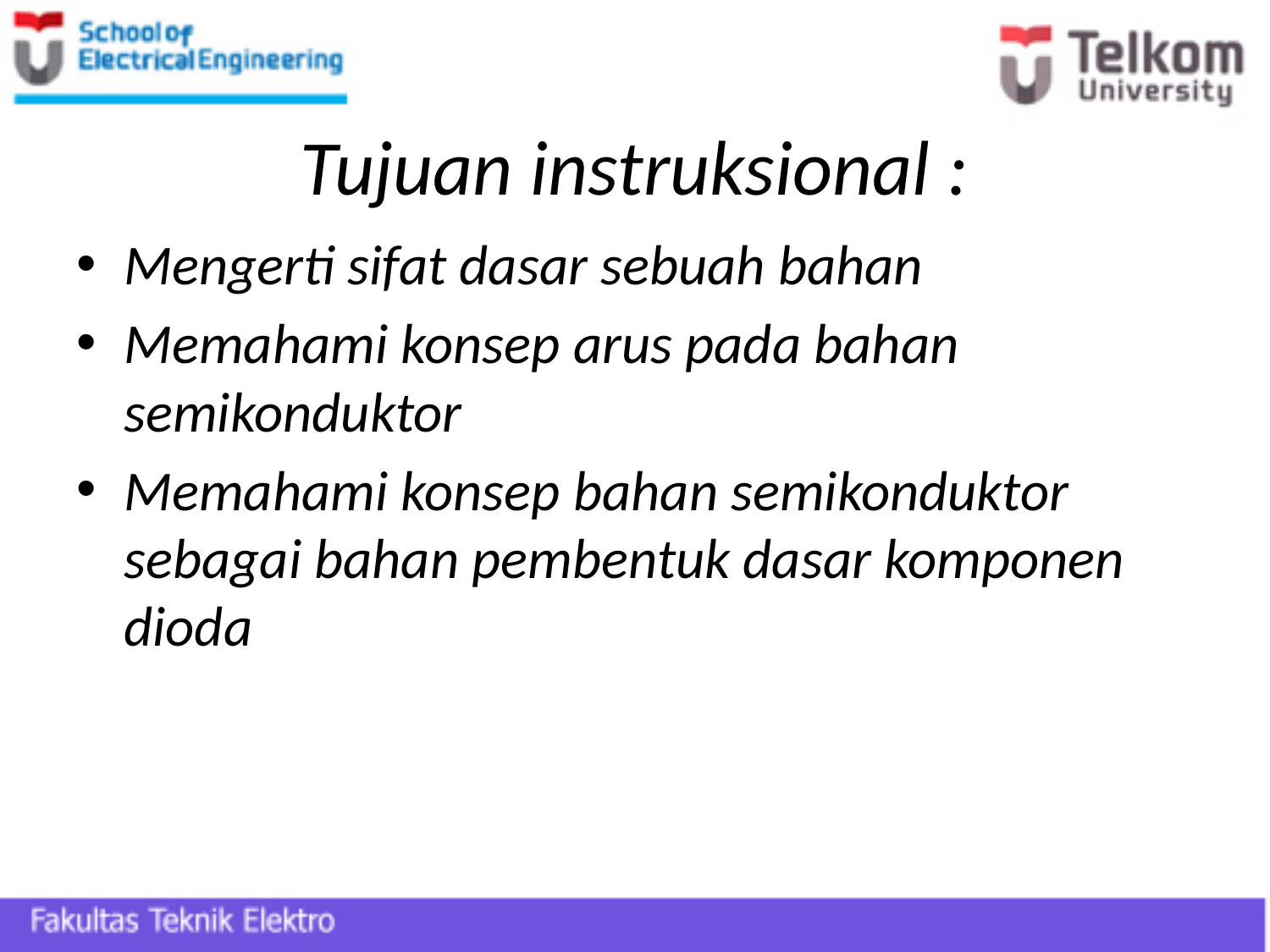

# Tujuan instruksional :
Mengerti sifat dasar sebuah bahan
Memahami konsep arus pada bahan semikonduktor
Memahami konsep bahan semikonduktor sebagai bahan pembentuk dasar komponen dioda